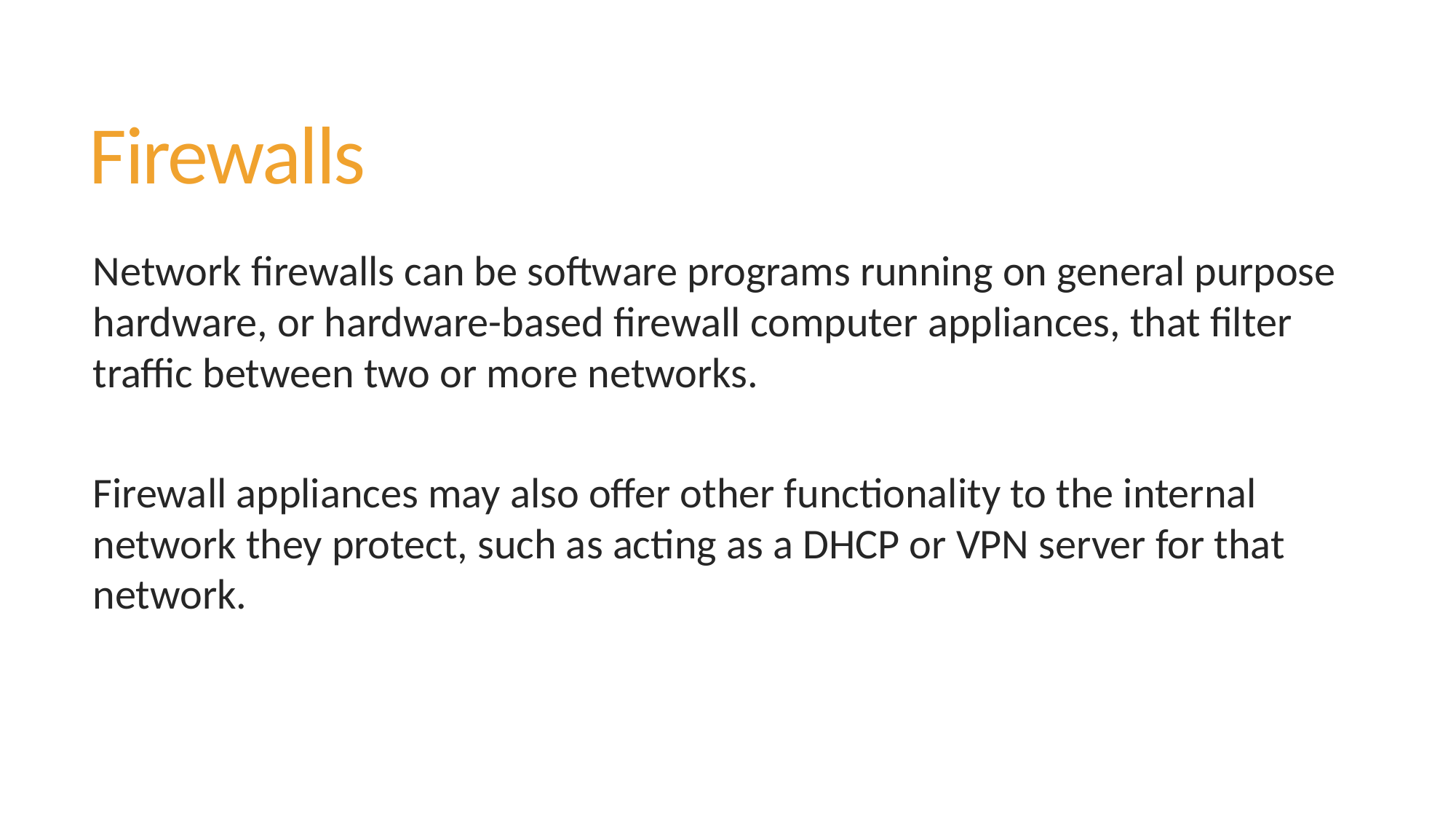

# Firewalls
Network firewalls can be software programs running on general purpose hardware, or hardware-based firewall computer appliances, that filter traffic between two or more networks.

Firewall appliances may also offer other functionality to the internal network they protect, such as acting as a DHCP or VPN server for that network.